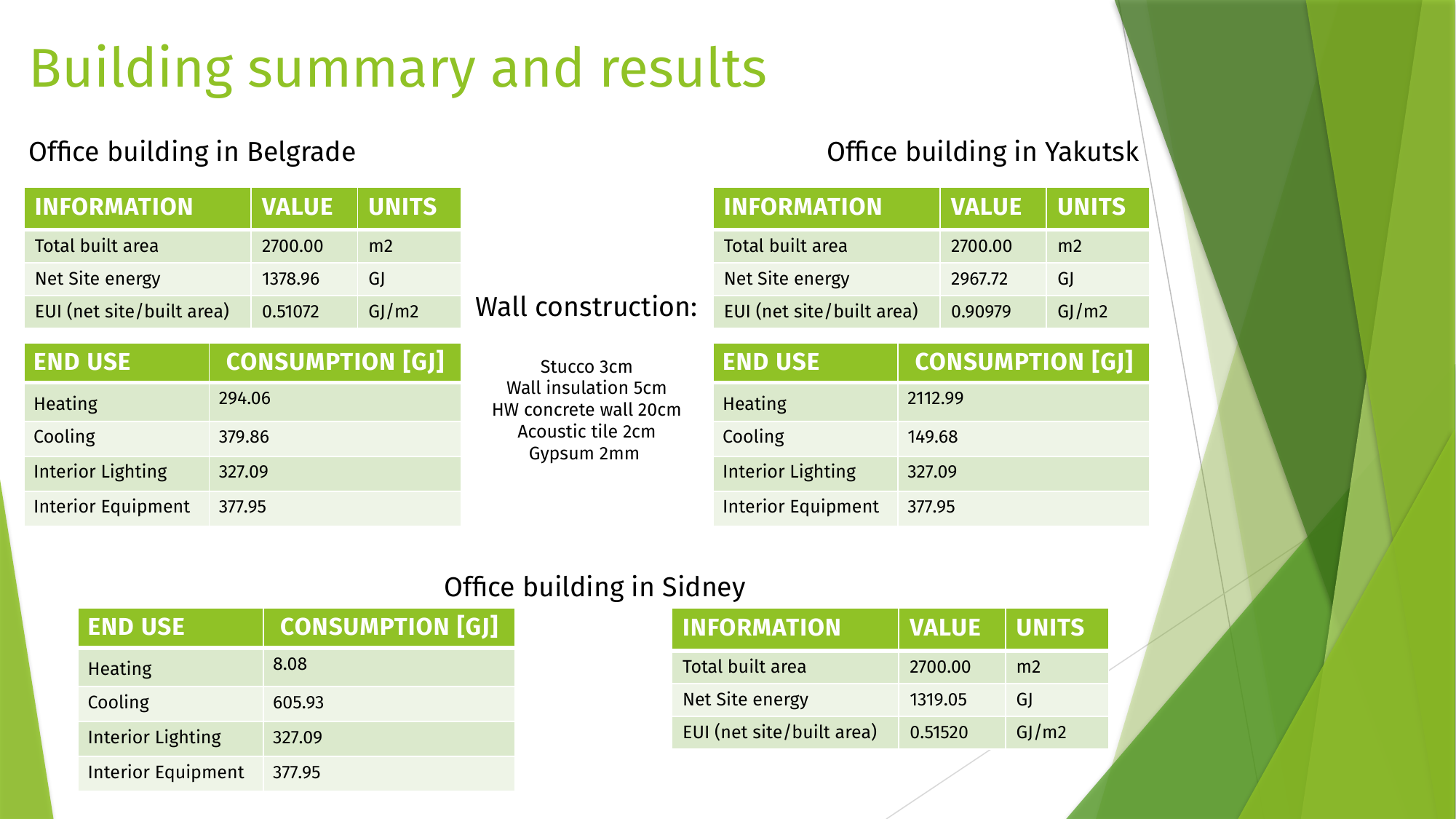

# Building summary and results
Office building in Belgrade
Office building in Yakutsk
| INFORMATION | VALUE | UNITS |
| --- | --- | --- |
| Total built area | 2700.00 | m2 |
| Net Site energy | 1378.96 | GJ |
| EUI (net site/built area) | 0.51072 | GJ/m2 |
| INFORMATION | VALUE | UNITS |
| --- | --- | --- |
| Total built area | 2700.00 | m2 |
| Net Site energy | 2967.72 | GJ |
| EUI (net site/built area) | 0.90979 | GJ/m2 |
Wall construction:

Stucco 3cm
Wall insulation 5cm
HW concrete wall 20cm
Acoustic tile 2cm
Gypsum 2mm

| END USE | CONSUMPTION [GJ] |
| --- | --- |
| Heating | 294.06 |
| Cooling | 379.86 |
| Interior Lighting | 327.09 |
| Interior Equipment | 377.95 |
| END USE | CONSUMPTION [GJ] |
| --- | --- |
| Heating | 2112.99 |
| Cooling | 149.68 |
| Interior Lighting | 327.09 |
| Interior Equipment | 377.95 |
Office building in Sidney
| END USE | CONSUMPTION [GJ] |
| --- | --- |
| Heating | 8.08 |
| Cooling | 605.93 |
| Interior Lighting | 327.09 |
| Interior Equipment | 377.95 |
| INFORMATION | VALUE | UNITS |
| --- | --- | --- |
| Total built area | 2700.00 | m2 |
| Net Site energy | 1319.05 | GJ |
| EUI (net site/built area) | 0.51520 | GJ/m2 |